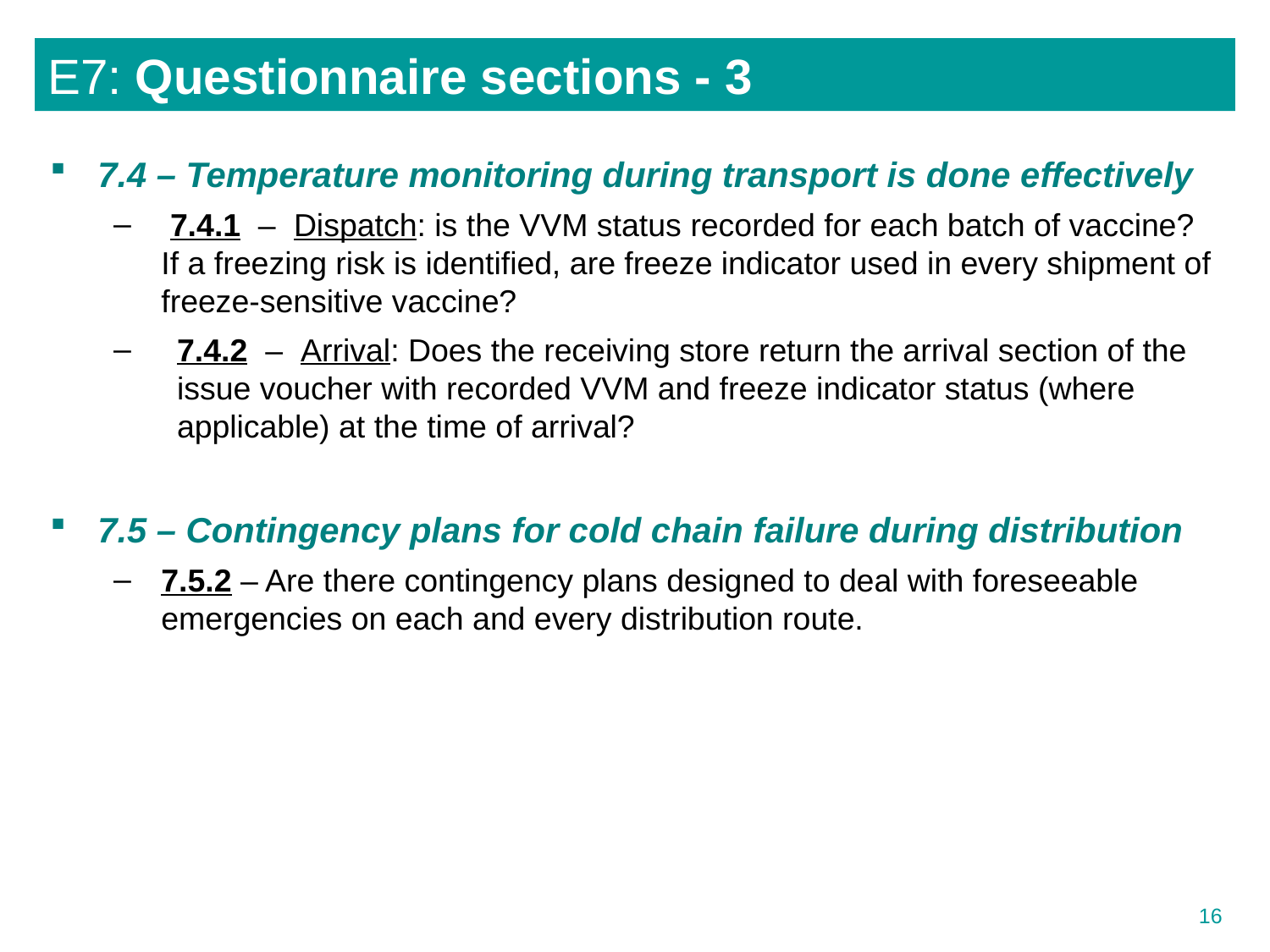

# E7: Questionnaire sections - 3
7.4 – Temperature monitoring during transport is done effectively
 7.4.1  –  Dispatch: is the VVM status recorded for each batch of vaccine? If a freezing risk is identified, are freeze indicator used in every shipment of freeze-sensitive vaccine?
7.4.2  –  Arrival: Does the receiving store return the arrival section of the issue voucher with recorded VVM and freeze indicator status (where applicable) at the time of arrival?

7.5 – Contingency plans for cold chain failure during distribution
7.5.2 – Are there contingency plans designed to deal with foreseeable emergencies on each and every distribution route.
16